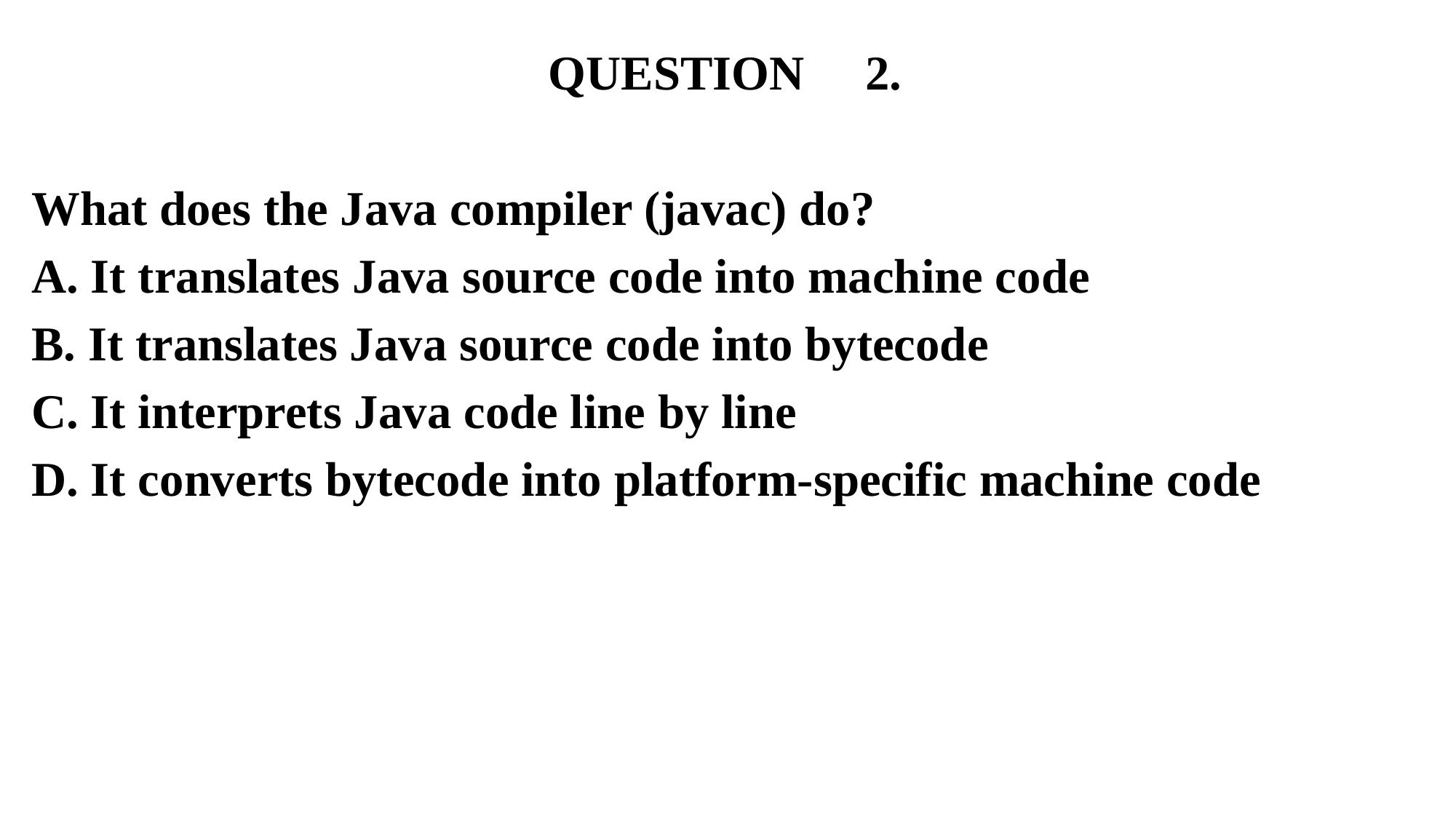

QUESTION     2.

What does the Java compiler (javac) do?
A. It translates Java source code into machine code
B. It translates Java source code into bytecode
C. It interprets Java code line by line
D. It converts bytecode into platform-specific machine code